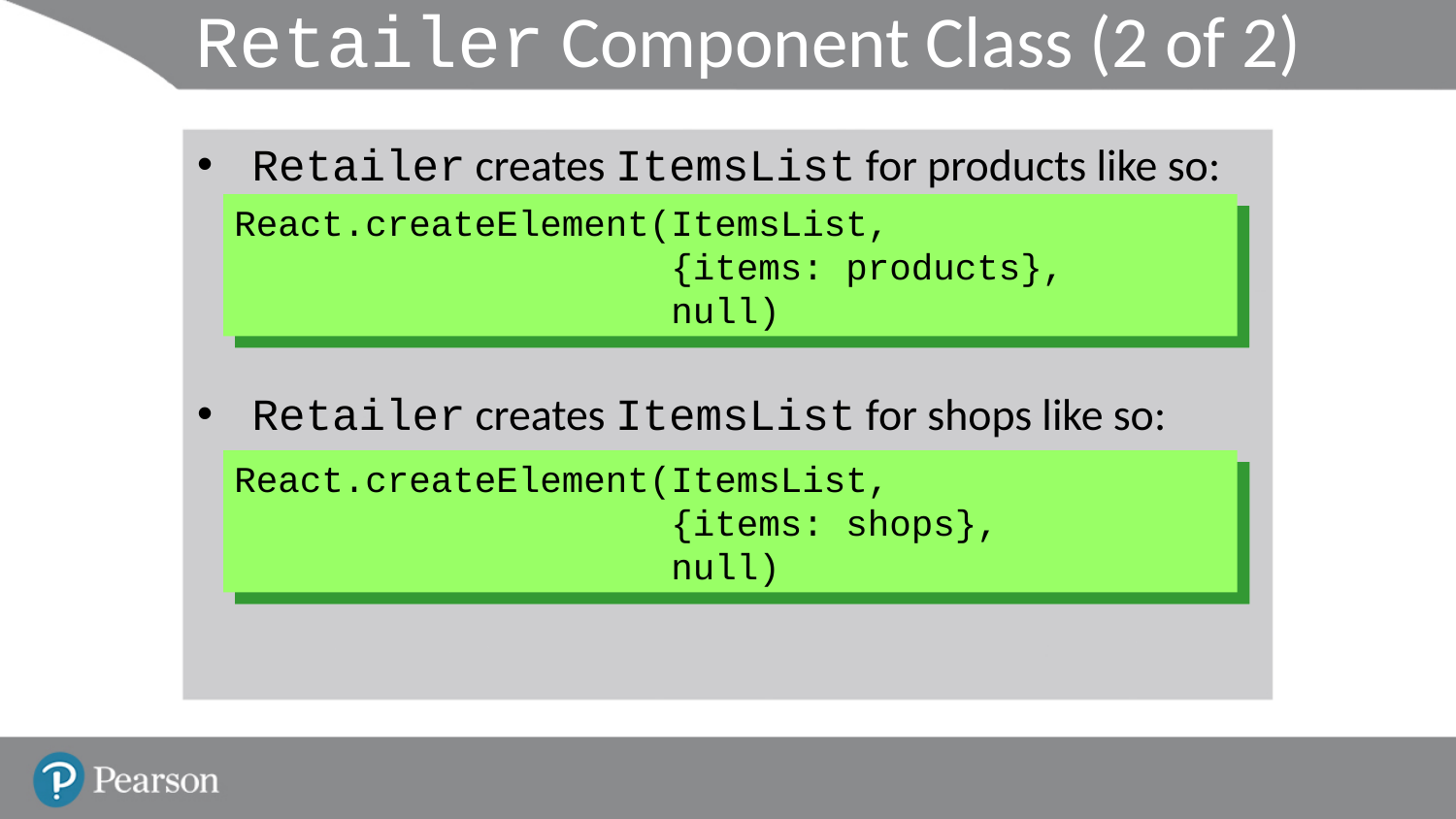

# Retailer Component Class (2 of 2)
Retailer creates ItemsList for products like so:

Retailer creates ItemsList for shops like so:

React.createElement(ItemsList,
                    {items: products},
                    null)
React.createElement(ItemsList,
                    {items: shops},
                    null)